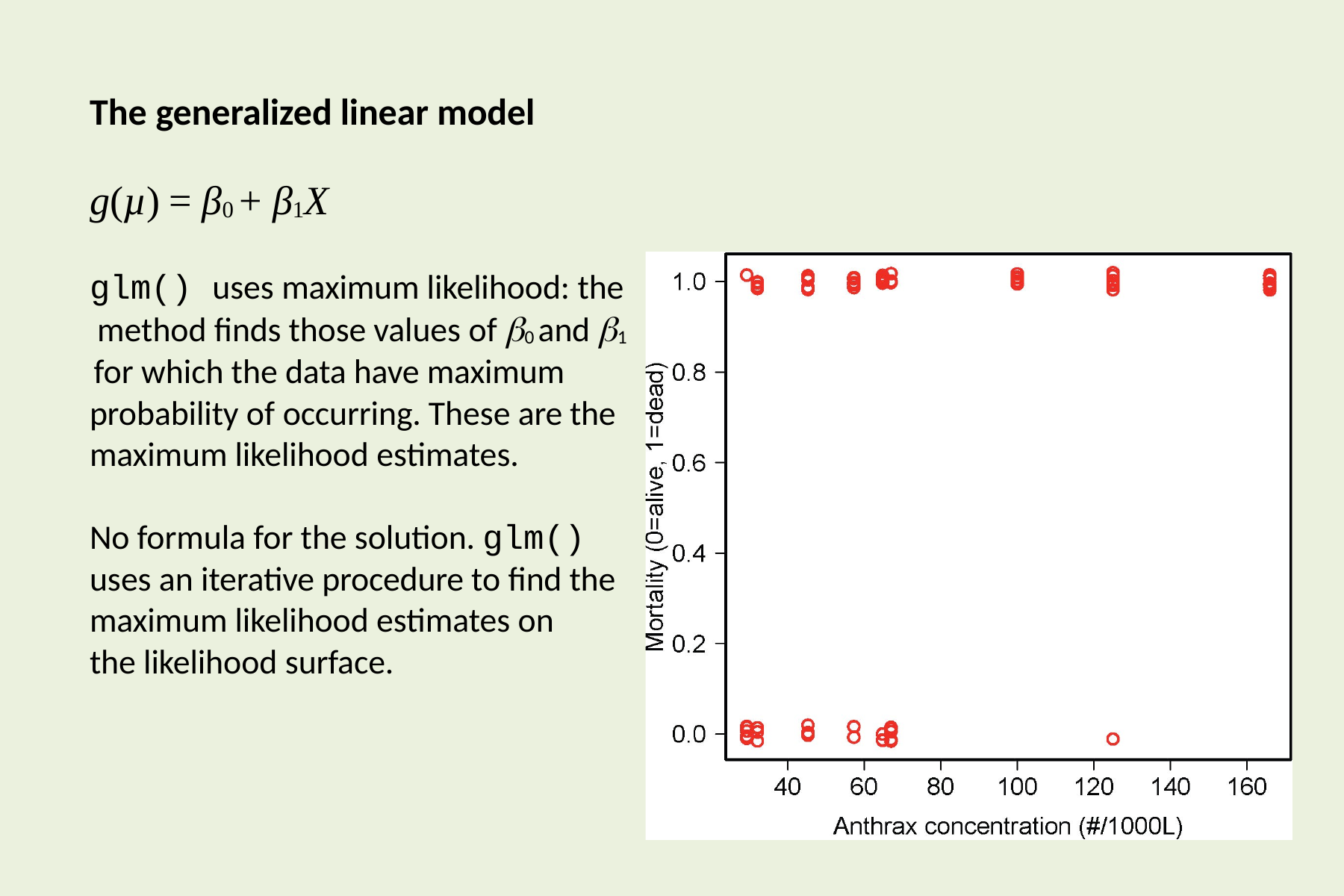

# The generalized linear model
g(µ) = β0 + β1X

glm() uses maximum likelihood: the  method finds those values of β0 and β1  for which the data have maximum  probability of occurring. These are the  maximum likelihood estimates.

No formula for the solution. glm()  uses an iterative procedure to find the  maximum likelihood estimates on
the likelihood surface.